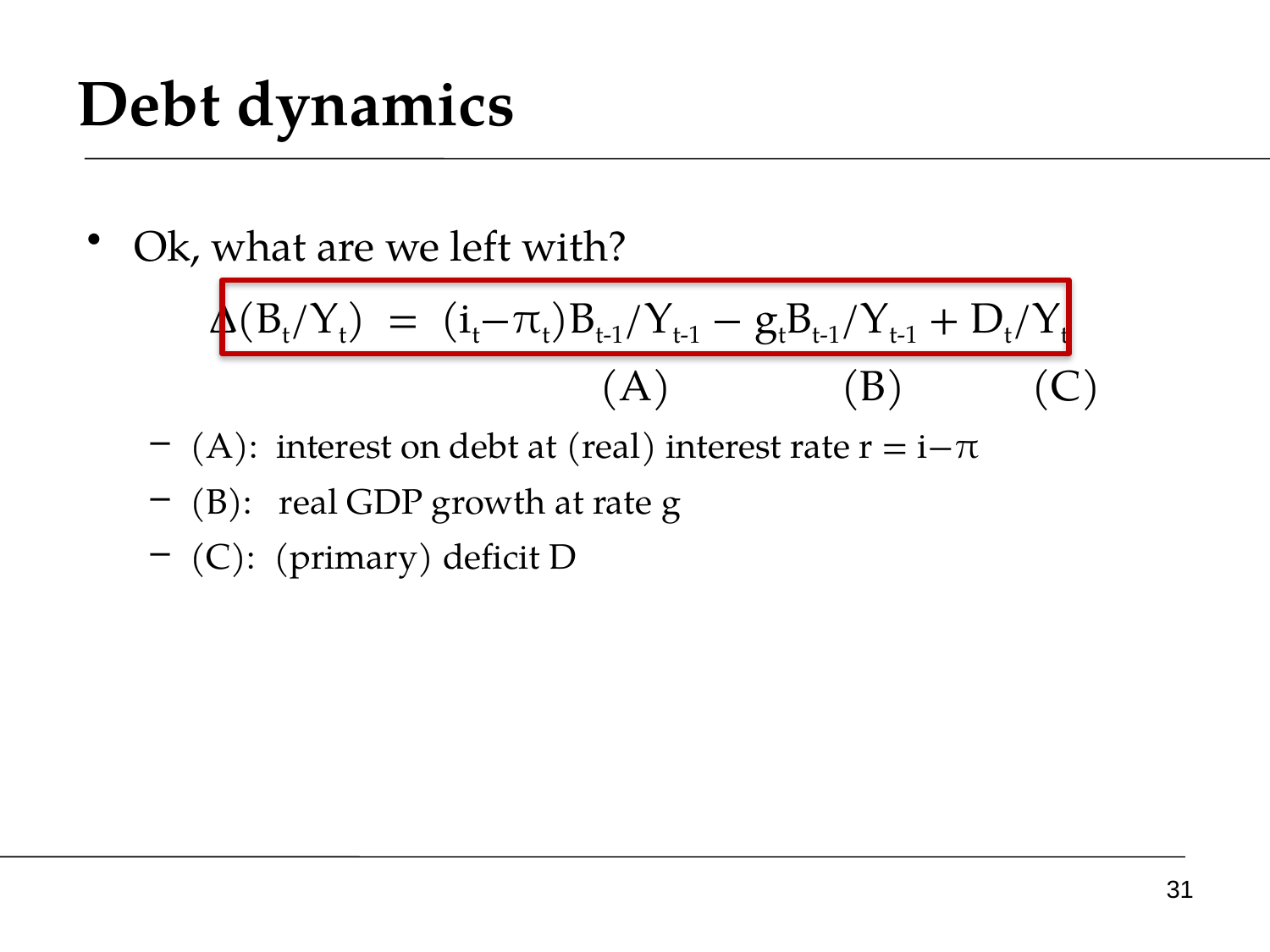

# Debt dynamics
Ok, what are we left with?
Δ(Bt/Yt)  =  (it−πt)Bt-1/Yt-1 − gtBt-1/Yt-1 + Dt/Yt
			          	        (A)                (B)            (C)
(A):  interest on debt at (real) interest rate r = i−π
(B):   real GDP growth at rate g
(C):  (primary) deficit D

31